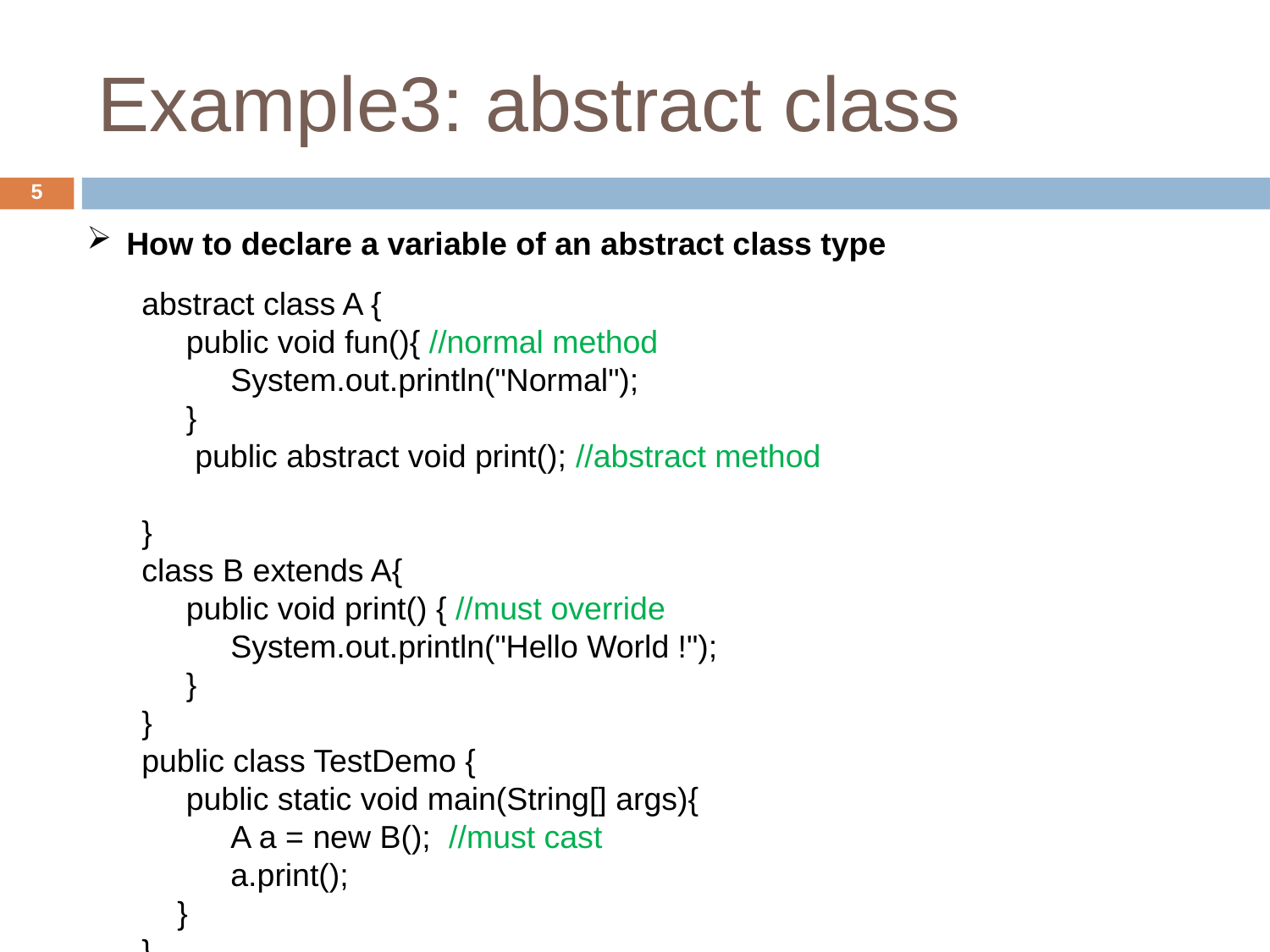

Example3: abstract class
5
How to declare a variable of an abstract class type
abstract class A {
     public void fun(){ //normal method
          System.out.println("Normal");
     }
      public abstract void print(); //abstract method
}
class B extends A{
     public void print() { //must override
          System.out.println("Hello World !");
     }
}
public class TestDemo {
     public static void main(String[] args){
          A a = new B();  //must cast
          a.print();
    }
}